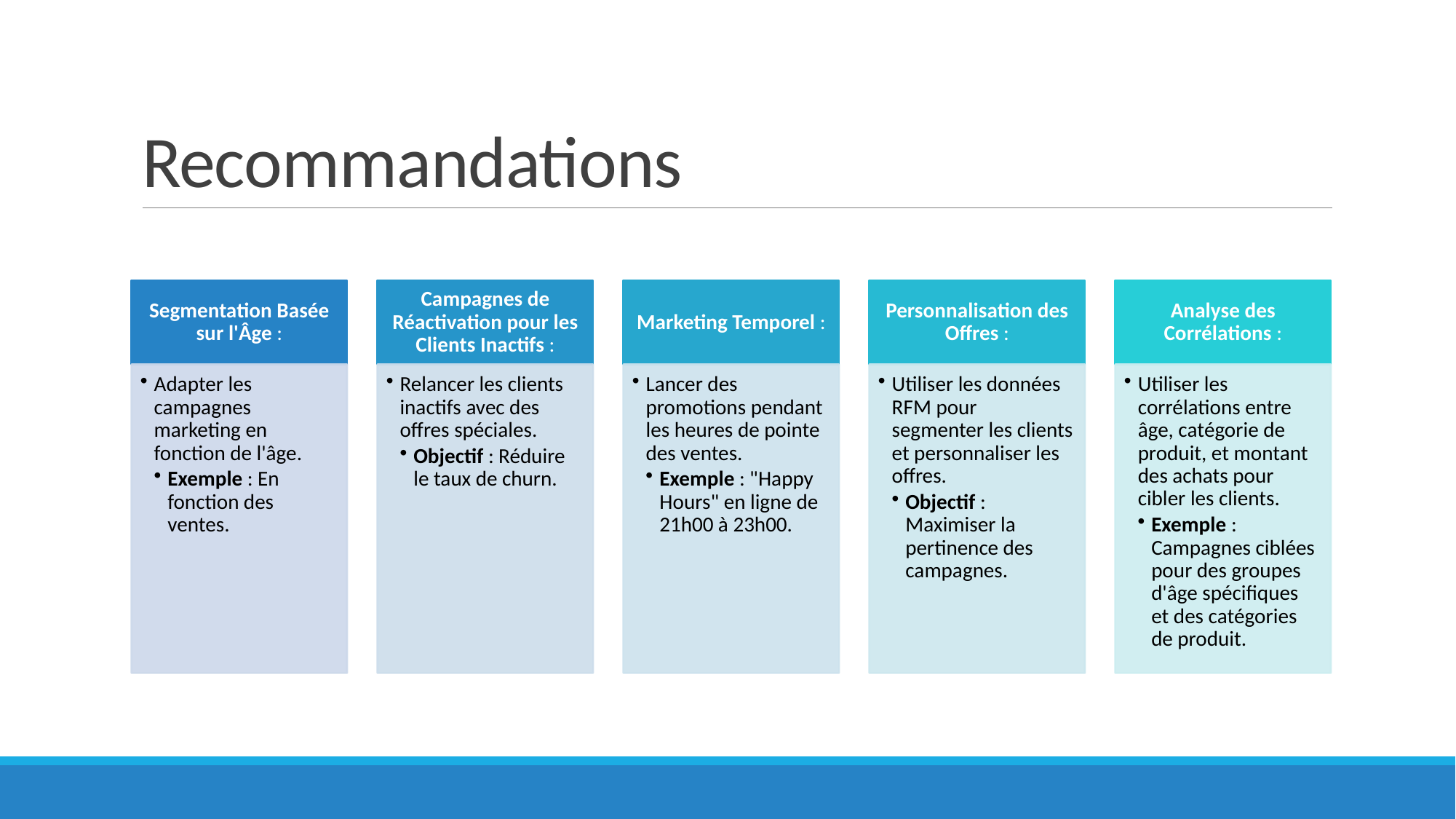

# Recommandations
Segmentation Basée sur l'Âge :
Adapter les campagnes marketing en fonction de l'âge.
Exemple : En fonction des ventes.
Campagnes de Réactivation pour les Clients Inactifs :
Relancer les clients inactifs avec des offres spéciales.
Objectif : Réduire le taux de churn.
Marketing Temporel :
Lancer des promotions pendant les heures de pointe des ventes.
Exemple : "Happy Hours" en ligne de 21h00 à 23h00.
Personnalisation des Offres :
Utiliser les données RFM pour segmenter les clients et personnaliser les offres.
Objectif : Maximiser la pertinence des campagnes.
Analyse des Corrélations :
Utiliser les corrélations entre âge, catégorie de produit, et montant des achats pour cibler les clients.
Exemple : Campagnes ciblées pour des groupes d'âge spécifiques et des catégories de produit.